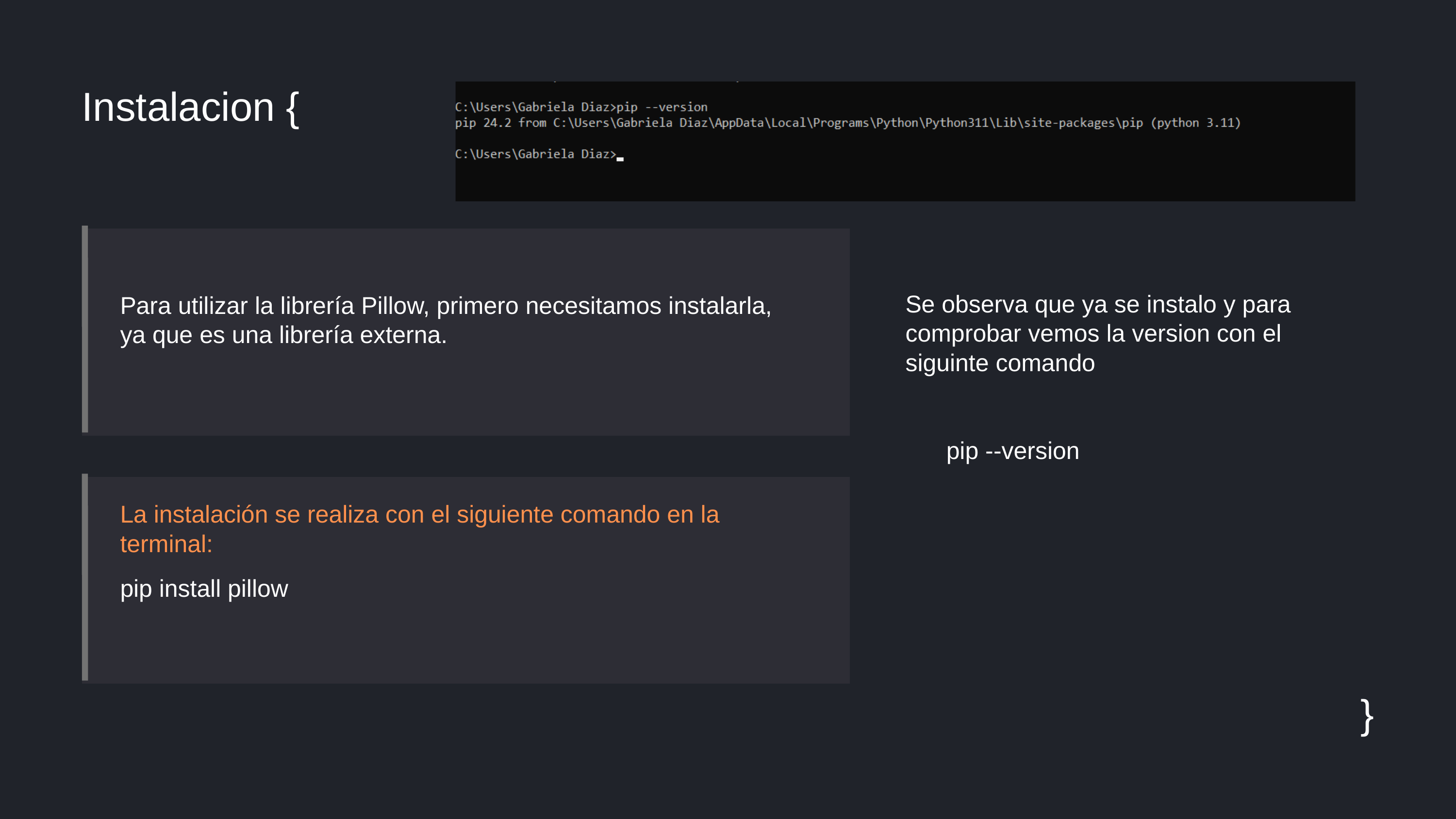

Instalacion {

Se observa que ya se instalo y para comprobar vemos la version con el siguinte comando

      pip --version

Para utilizar la librería Pillow, primero necesitamos instalarla, ya que es una librería externa.

La instalación se realiza con el siguiente comando en la terminal:
pip install pillow

}